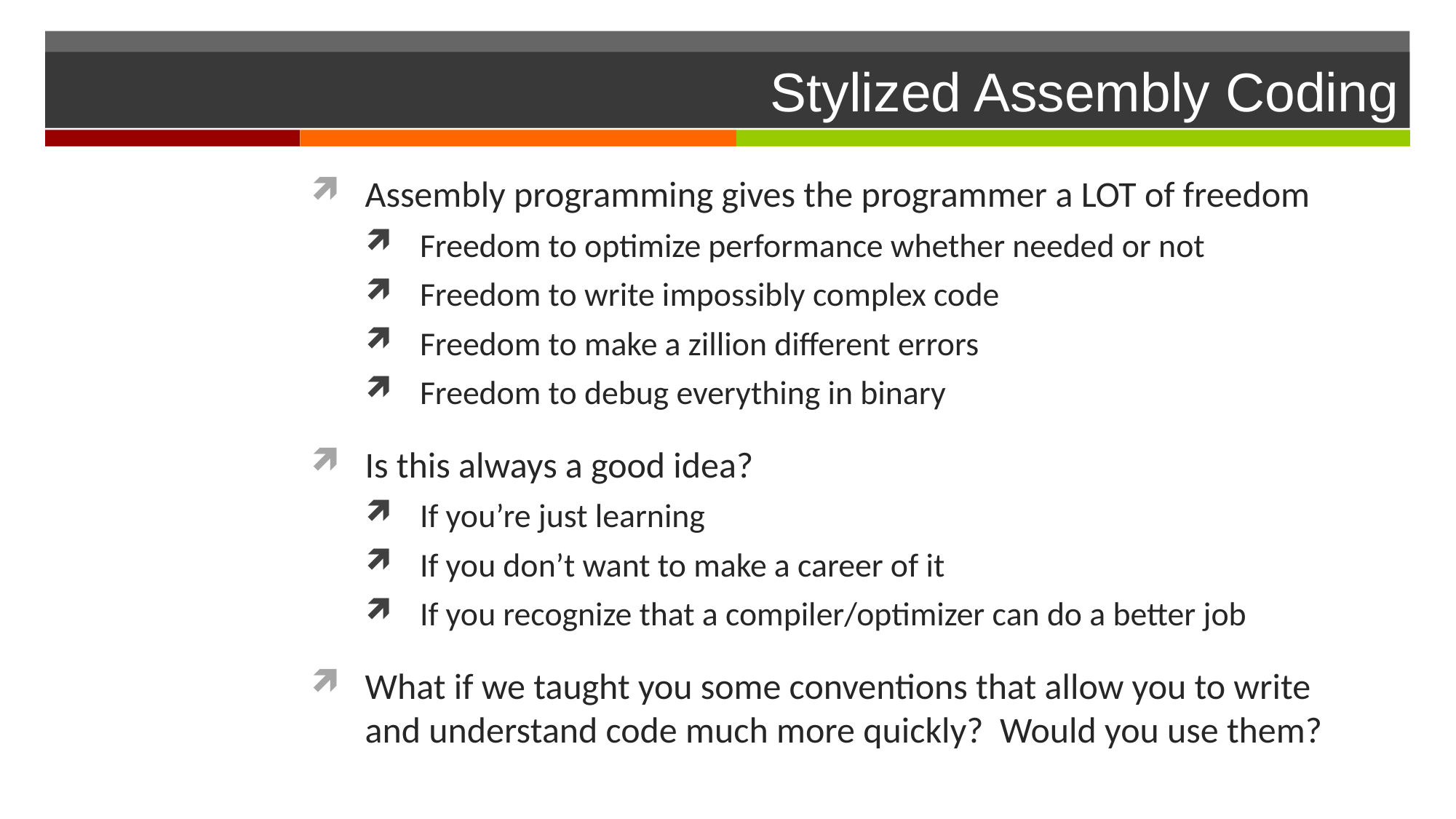

# Stylized Assembly Coding
Assembly programming gives the programmer a LOT of freedom
Freedom to optimize performance whether needed or not
Freedom to write impossibly complex code
Freedom to make a zillion different errors
Freedom to debug everything in binary
Is this always a good idea?
If you’re just learning
If you don’t want to make a career of it
If you recognize that a compiler/optimizer can do a better job
What if we taught you some conventions that allow you to write and understand code much more quickly?  Would you use them?